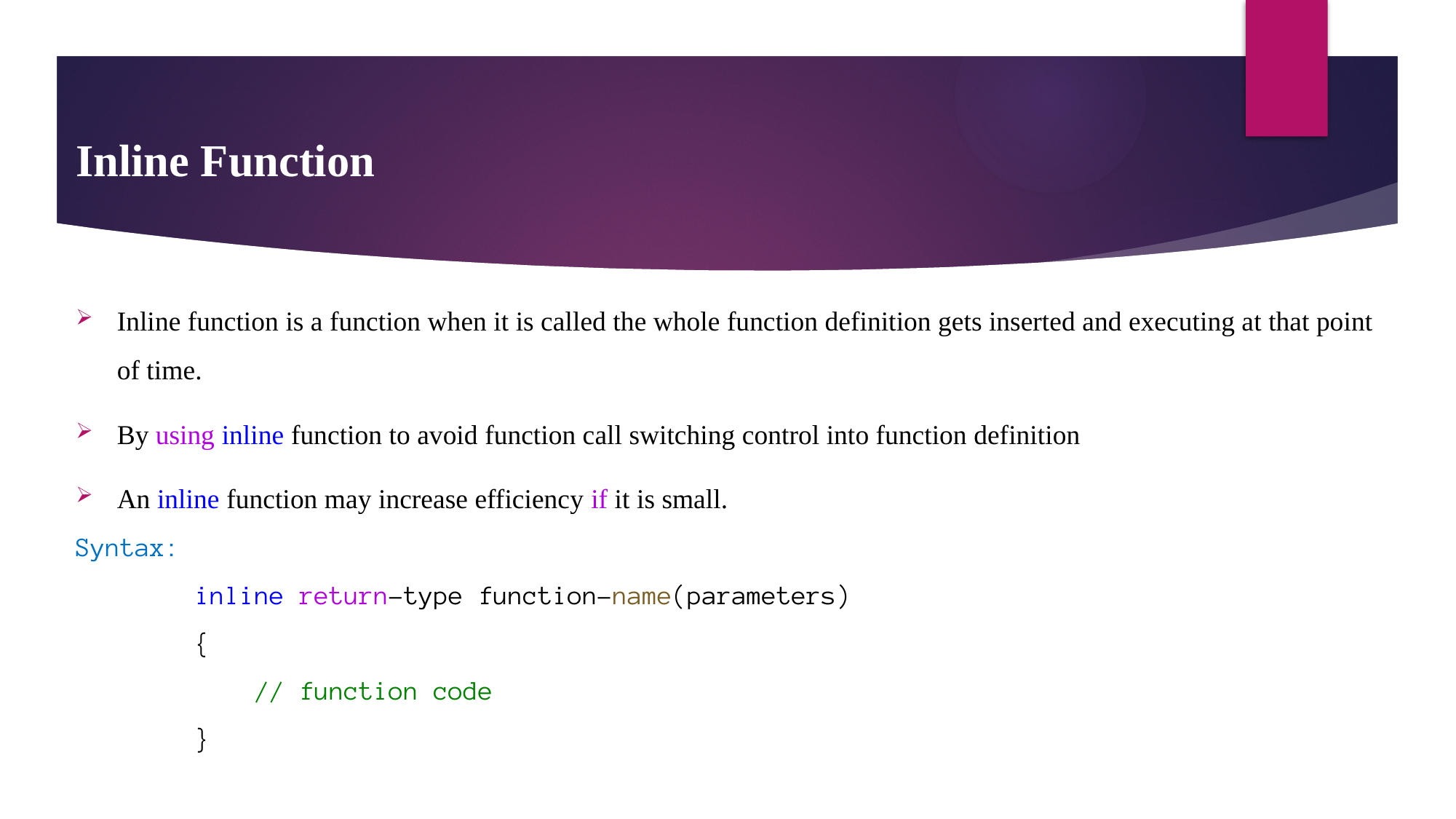

# Inline Function
Inline function is a function when it is called the whole function definition gets inserted and executing at that point of time.
By using inline function to avoid function call switching control into function definition
An inline function may increase efficiency if it is small.
Syntax:
        inline return-type function-name(parameters)
        {
            // function code
        }